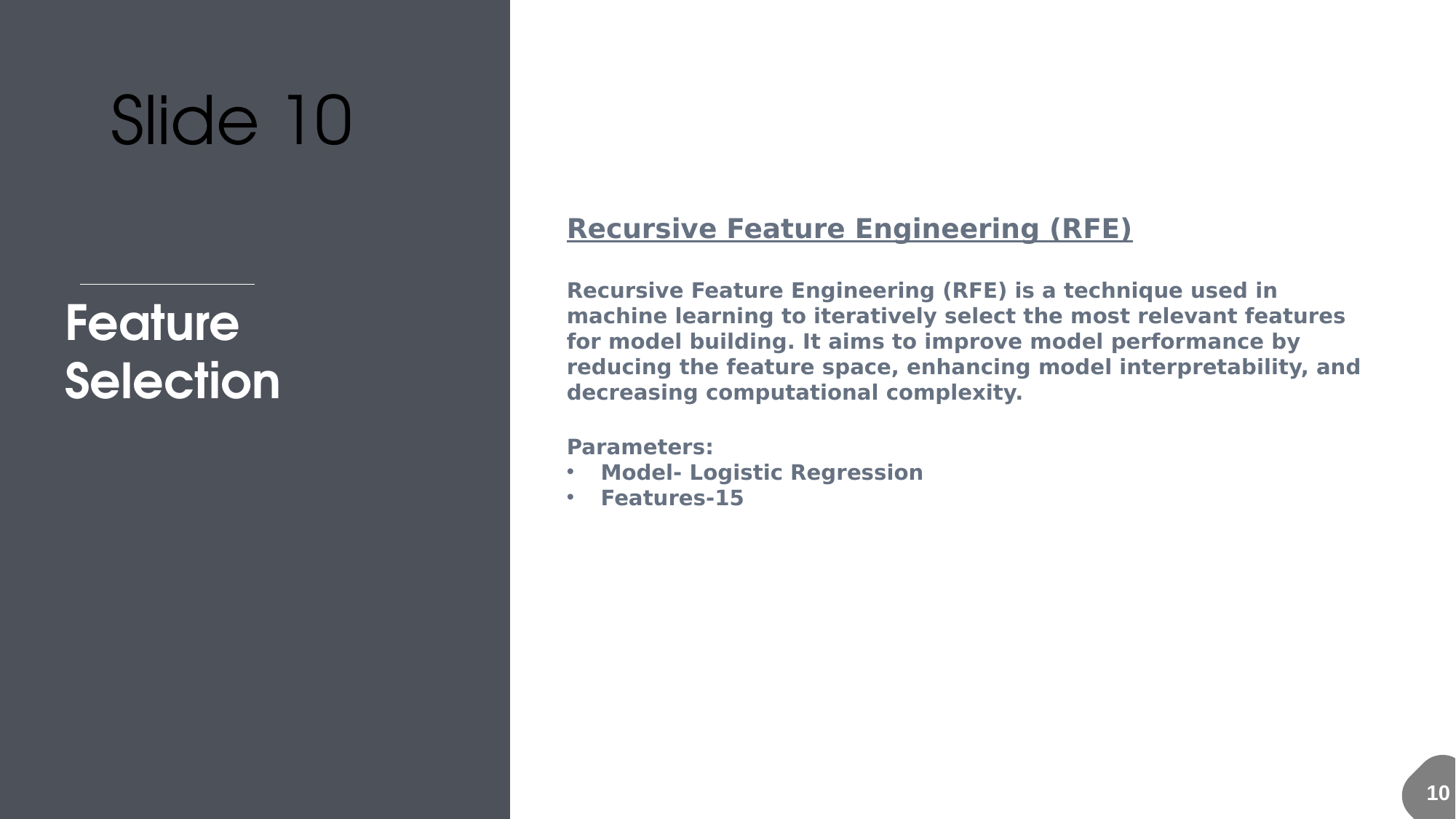

# Slide 10
Recursive Feature Engineering (RFE)

Recursive Feature Engineering (RFE) is a technique used in machine learning to iteratively select the most relevant features for model building. It aims to improve model performance by reducing the feature space, enhancing model interpretability, and decreasing computational complexity.

Parameters:
Model- Logistic Regression
Features-15

Feature
Selection

10